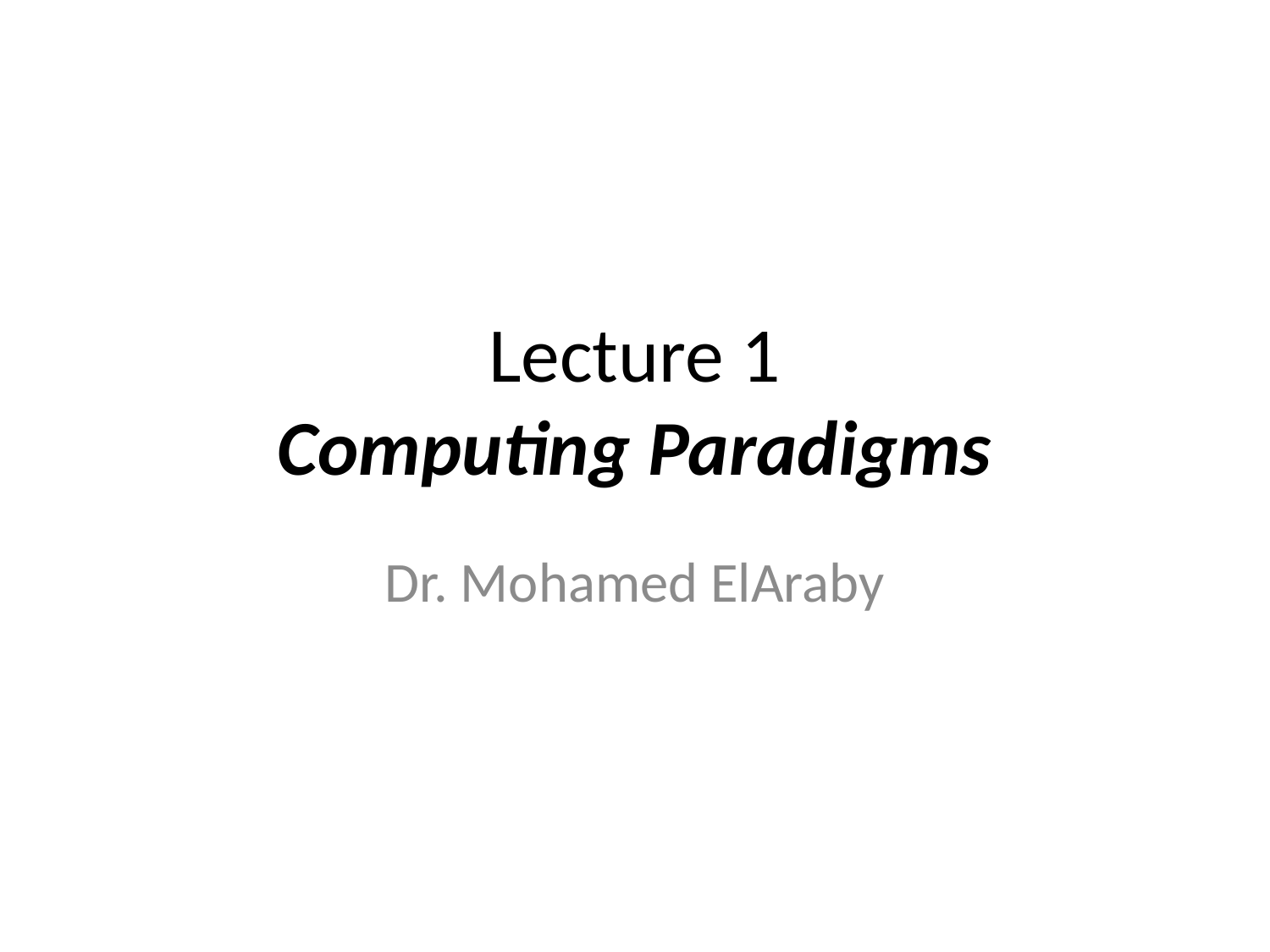

# Lecture 1 Computing Paradigms
Dr. Mohamed ElAraby